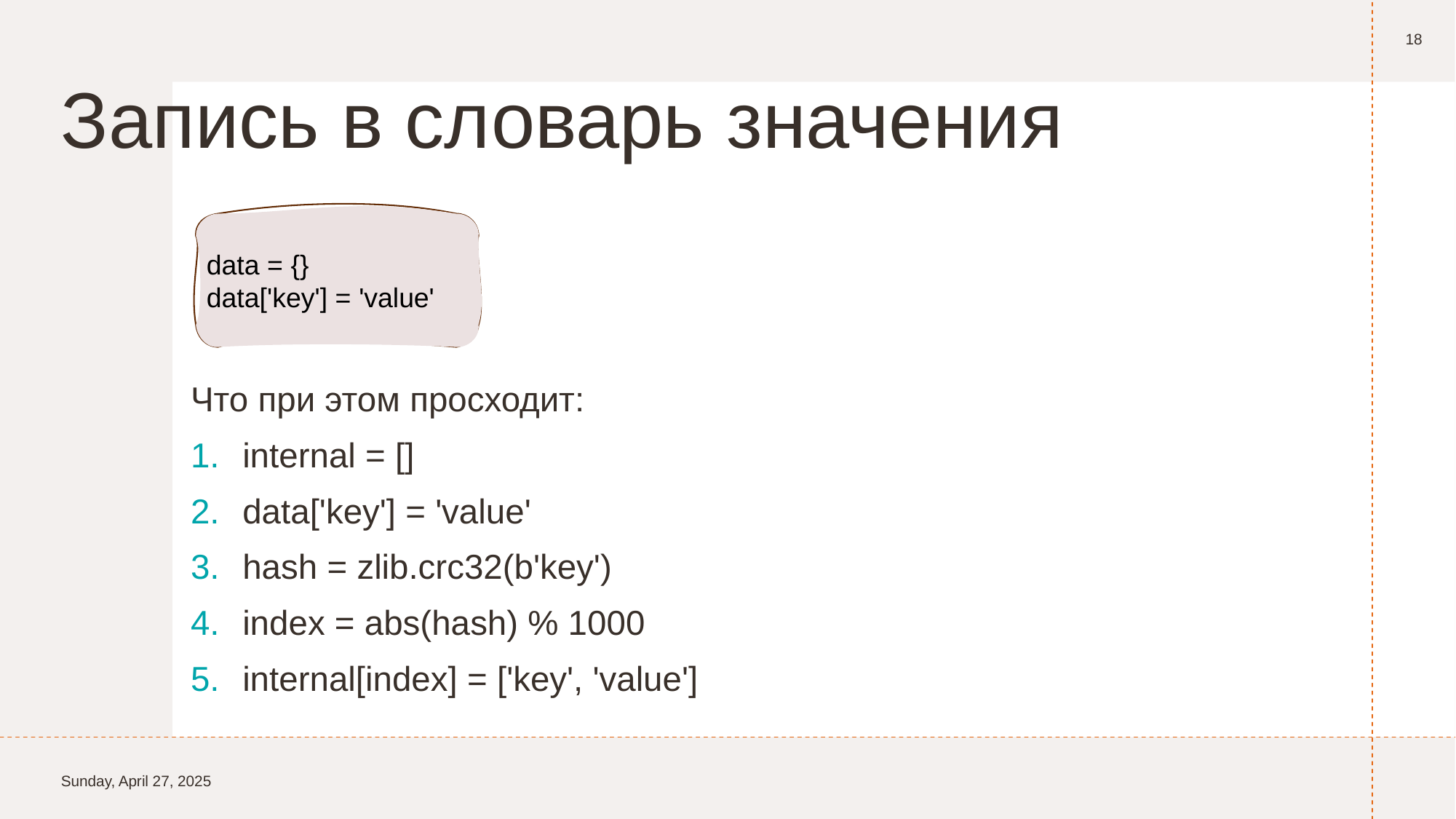

18
# Запись в словарь значения

Что при этом просходит:
internal = []
data['key'] = 'value'
hash = zlib.crc32(b'key')
index = abs(hash) % 1000
internal[index] = ['key', 'value']
data = {}
data['key'] = 'value'
Sunday, April 27, 2025